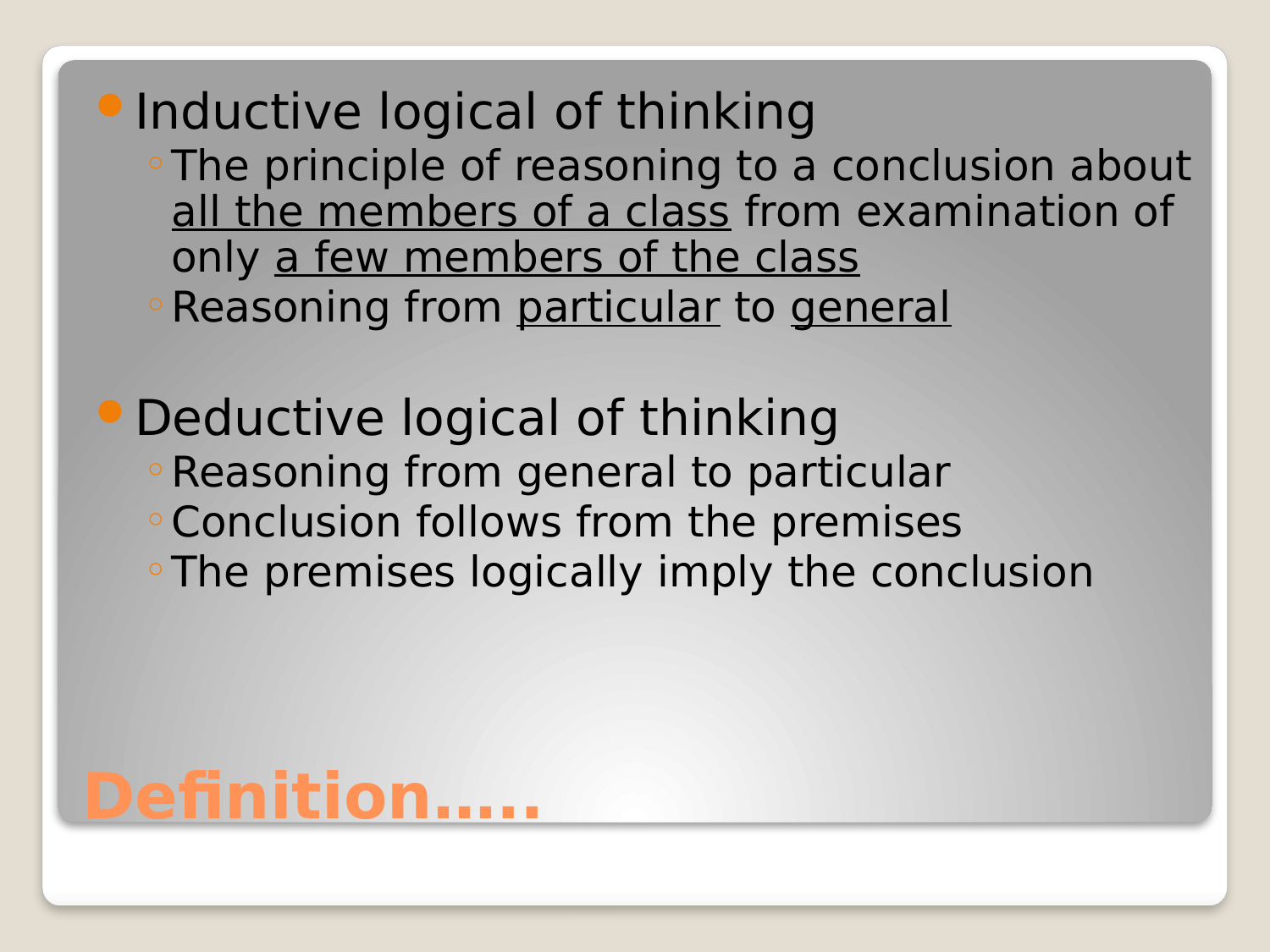

Inductive logical of thinking
The principle of reasoning to a conclusion about all the members of a class from examination of only a few members of the class
Reasoning from particular to general

Deductive logical of thinking
Reasoning from general to particular
Conclusion follows from the premises
The premises logically imply the conclusion
# Definition…..